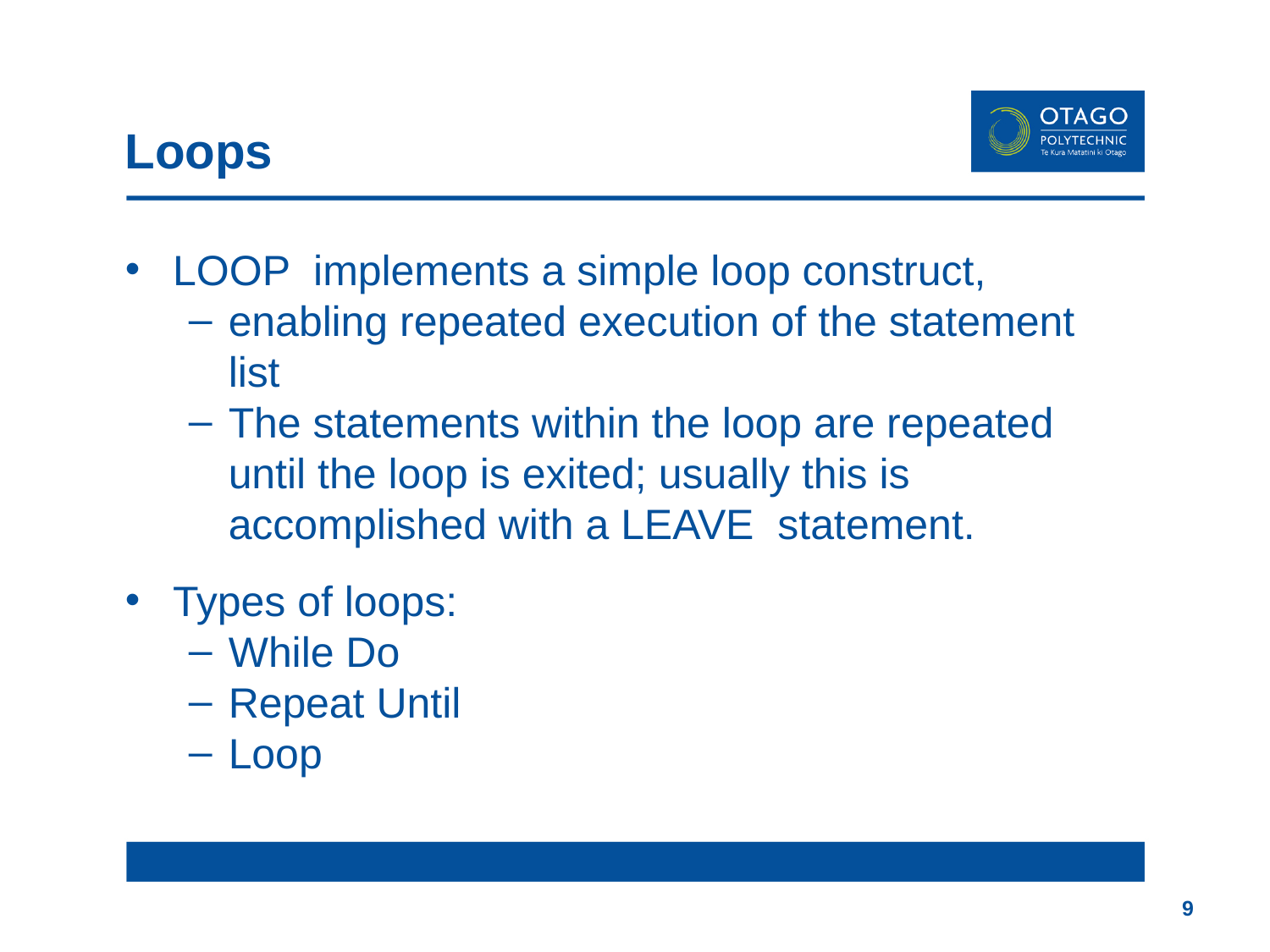

# Loops
LOOP  implements a simple loop construct,
enabling repeated execution of the statement list
The statements within the loop are repeated until the loop is exited; usually this is accomplished with a LEAVE  statement.
Types of loops:
While Do
Repeat Until
Loop
9